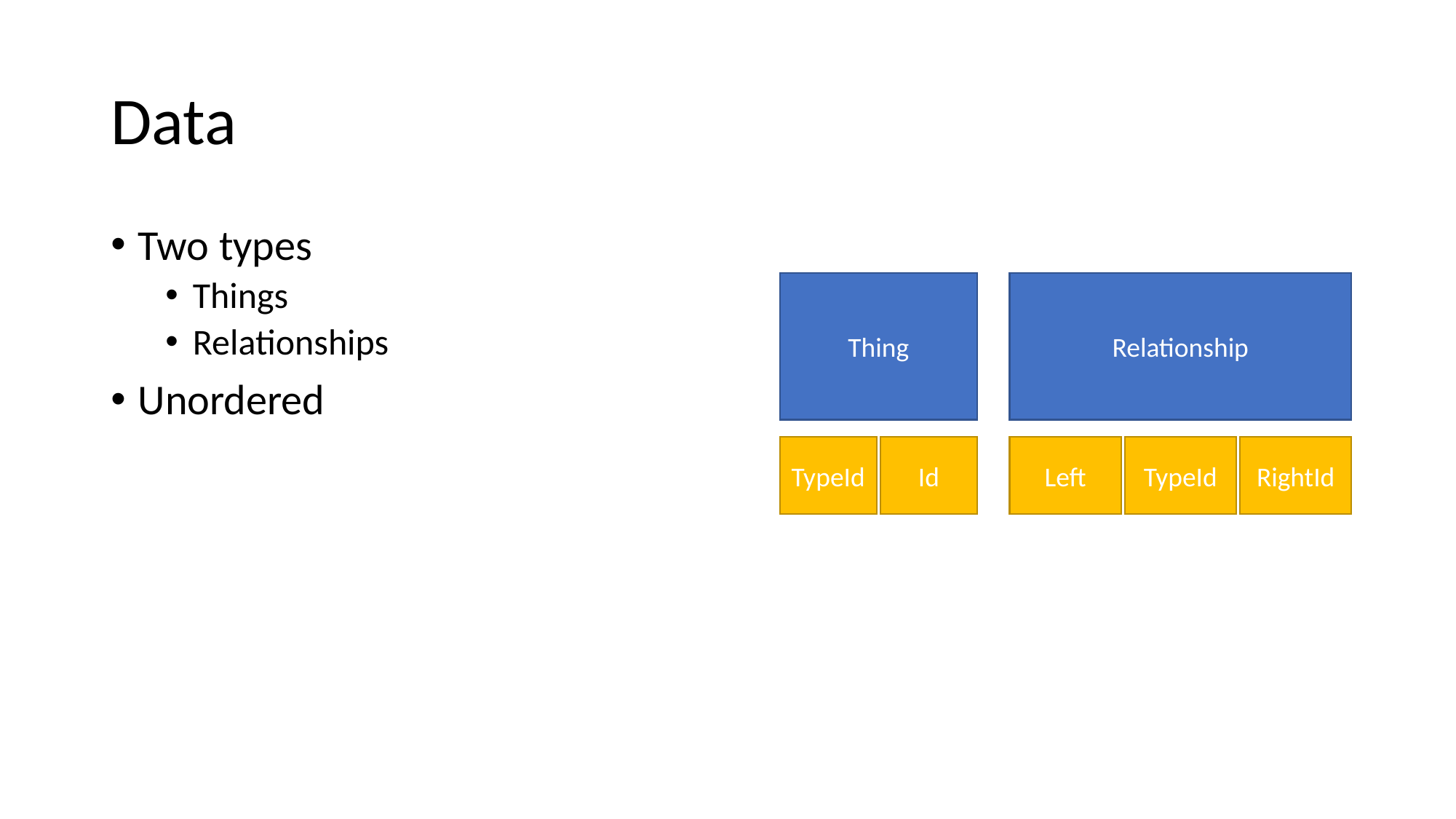

# Data
Two types
Things
Relationships
Unordered

Thing
Relationship
TypeId
Id
Left
TypeId
RightId